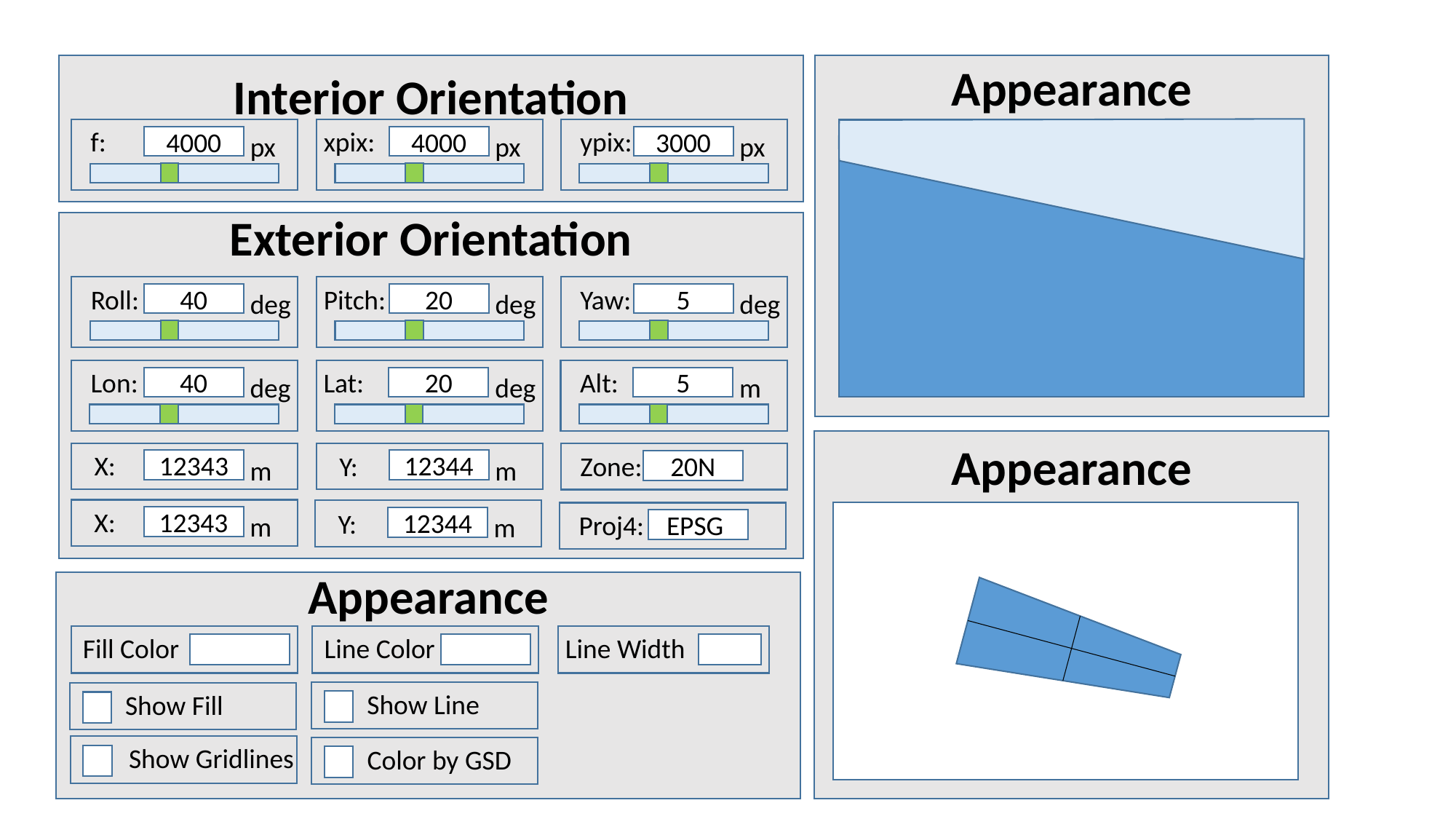

Interior Orientation

Appearance

xpix:

px
4000

ypix:
px
3000

f:
px
4000

Exterior Orientation

Pitch:

deg
20

Yaw:
deg
5

Roll:
deg
40

Lat:

deg
20

Alt:
m
5

Lon:
deg
40

Appearance

X:

m
12343

    Y:
m
12344
Zone:

20N
X:

m
12343

    Y:
m
12344

Proj4:

EPSG

Appearance

Fill Color

Line Color

Line Width

Show Line

Show Fill

Show Gridlines

Color by GSD